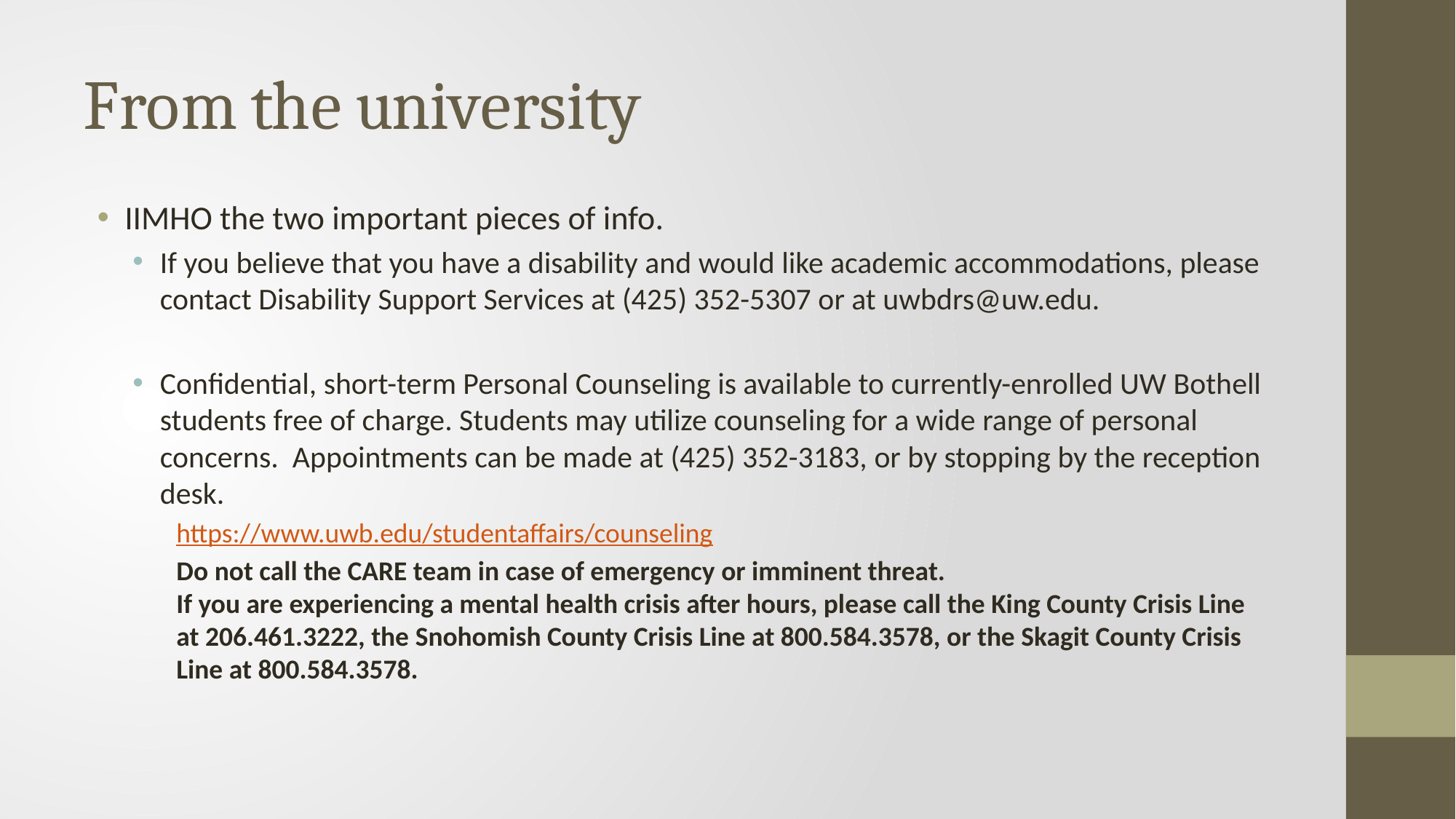

# From the university
IIMHO the two important pieces of info.
If you believe that you have a disability and would like academic accommodations, please contact Disability Support Services at (425) 352-5307 or at uwbdrs@uw.edu.

Confidential, short-term Personal Counseling is available to currently-enrolled UW Bothell students free of charge. Students may utilize counseling for a wide range of personal concerns.  Appointments can be made at (425) 352-3183, or by stopping by the reception desk.
https://www.uwb.edu/studentaffairs/counseling
Do not call the CARE team in case of emergency or imminent threat.
If you are experiencing a mental health crisis after hours, please call the King County Crisis Line at 206.461.3222, the Snohomish County Crisis Line at 800.584.3578, or the Skagit County Crisis Line at 800.584.3578.